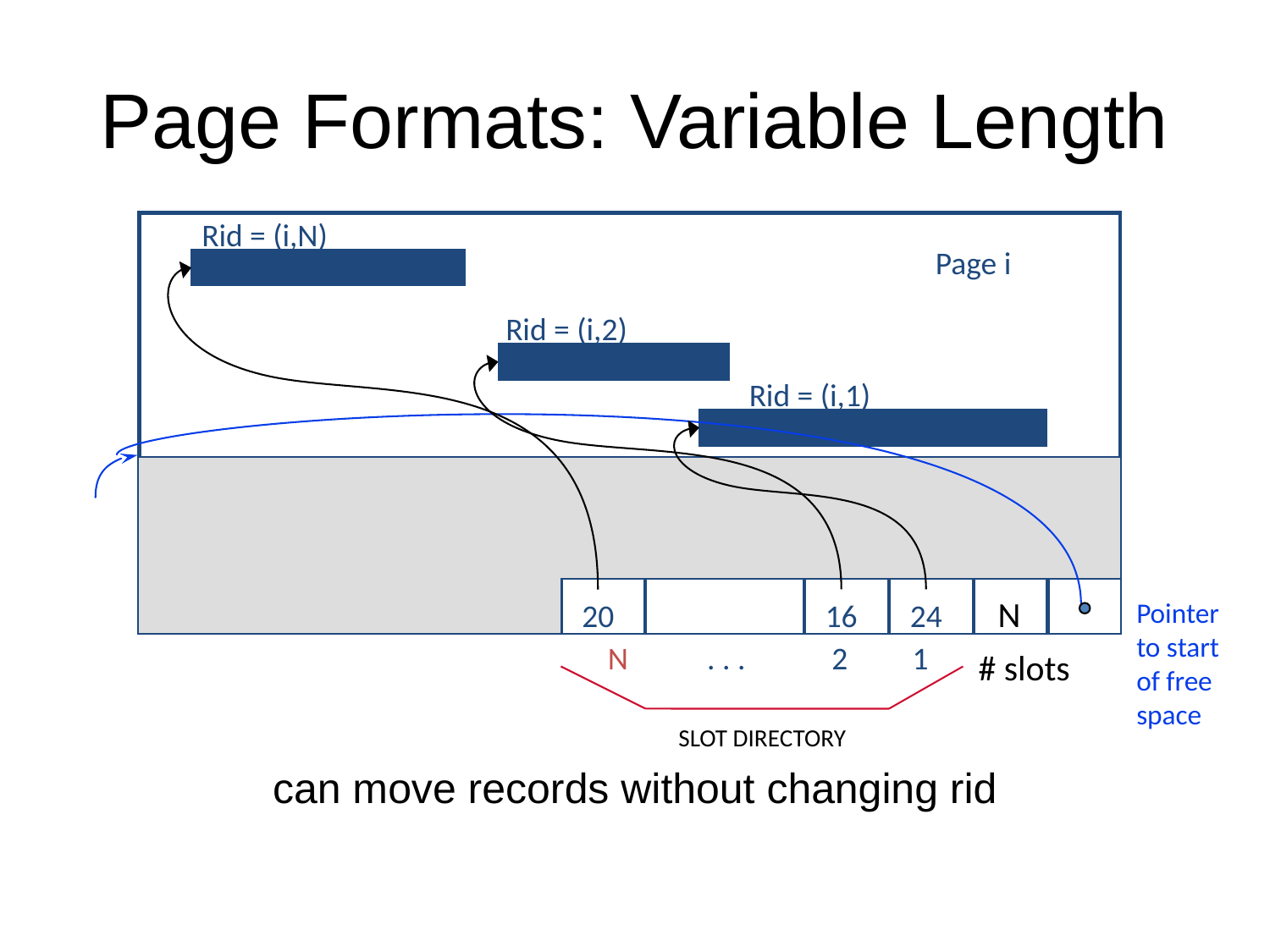

# Page Formats: Variable Length
Rid = (i,N)

can move records without changing rid

Page i

Rid = (i,2)

Rid = (i,1)

N
Pointer
to start
of free
space
16
24
20

N           . . .            2         1
# slots

SLOT DIRECTORY